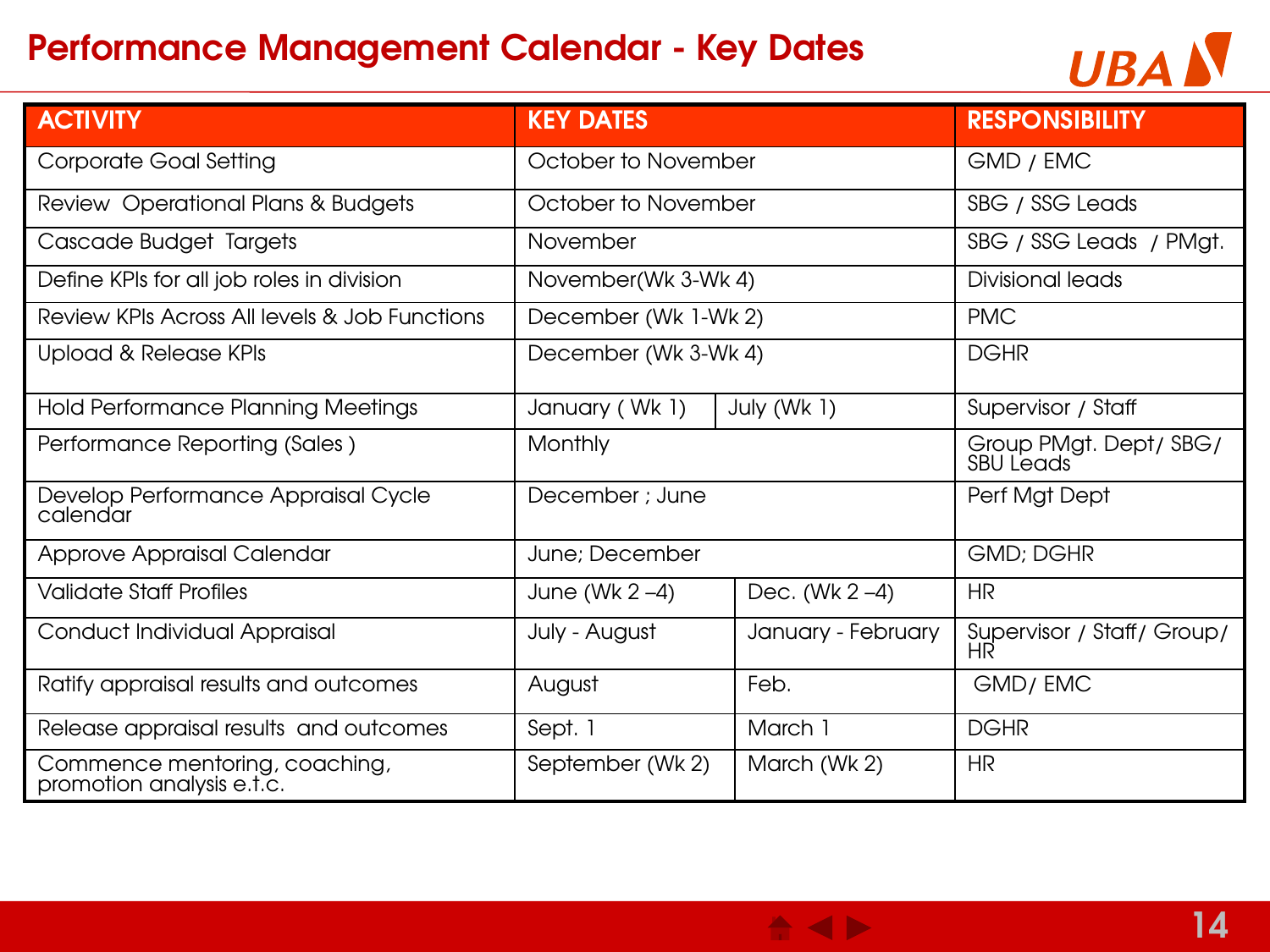

# Performance Management Calendar - Key Dates
| ACTIVITY | KEY DATES |  |  | RESPONSIBILITY |
| --- | --- | --- | --- | --- |
| Corporate Goal Setting | October to November |  |  | GMD / EMC |
| Review Operational Plans & Budgets | October to November |  |  | SBG / SSG Leads |
| Cascade Budget Targets | November |  |  | SBG / SSG Leads / PMgt. |
| Define KPIs for all job roles in division | November(Wk 3-Wk 4) |  |  | Divisional leads |
| Review KPIs Across All levels & Job Functions | December (Wk 1-Wk 2) |  |  | PMC |
| Upload & Release KPIs | December (Wk 3-Wk 4) |  |  | DGHR |
| Hold Performance Planning Meetings | January ( Wk 1) | July (Wk 1) |  | Supervisor / Staff |
| Performance Reporting (Sales ) | Monthly |  |  | Group PMgt. Dept/ SBG/ SBU Leads |
| Develop Performance Appraisal Cycle calendar | December ; June |  |  | Perf Mgt Dept |
| Approve Appraisal Calendar | June; December |  |  | GMD; DGHR |
| Validate Staff Profiles | June (Wk 2 –4) |  | Dec. (Wk 2 –4) | HR |
| Conduct Individual Appraisal | July - August |  | January - February | Supervisor / Staff/ Group/ HR |
| Ratify appraisal results and outcomes | August |  | Feb. | GMD/ EMC |
| Release appraisal results and outcomes | Sept. 1 |  | March 1 | DGHR |
| Commence mentoring, coaching, promotion analysis e.t.c. | September (Wk 2) |  | March (Wk 2) | HR |